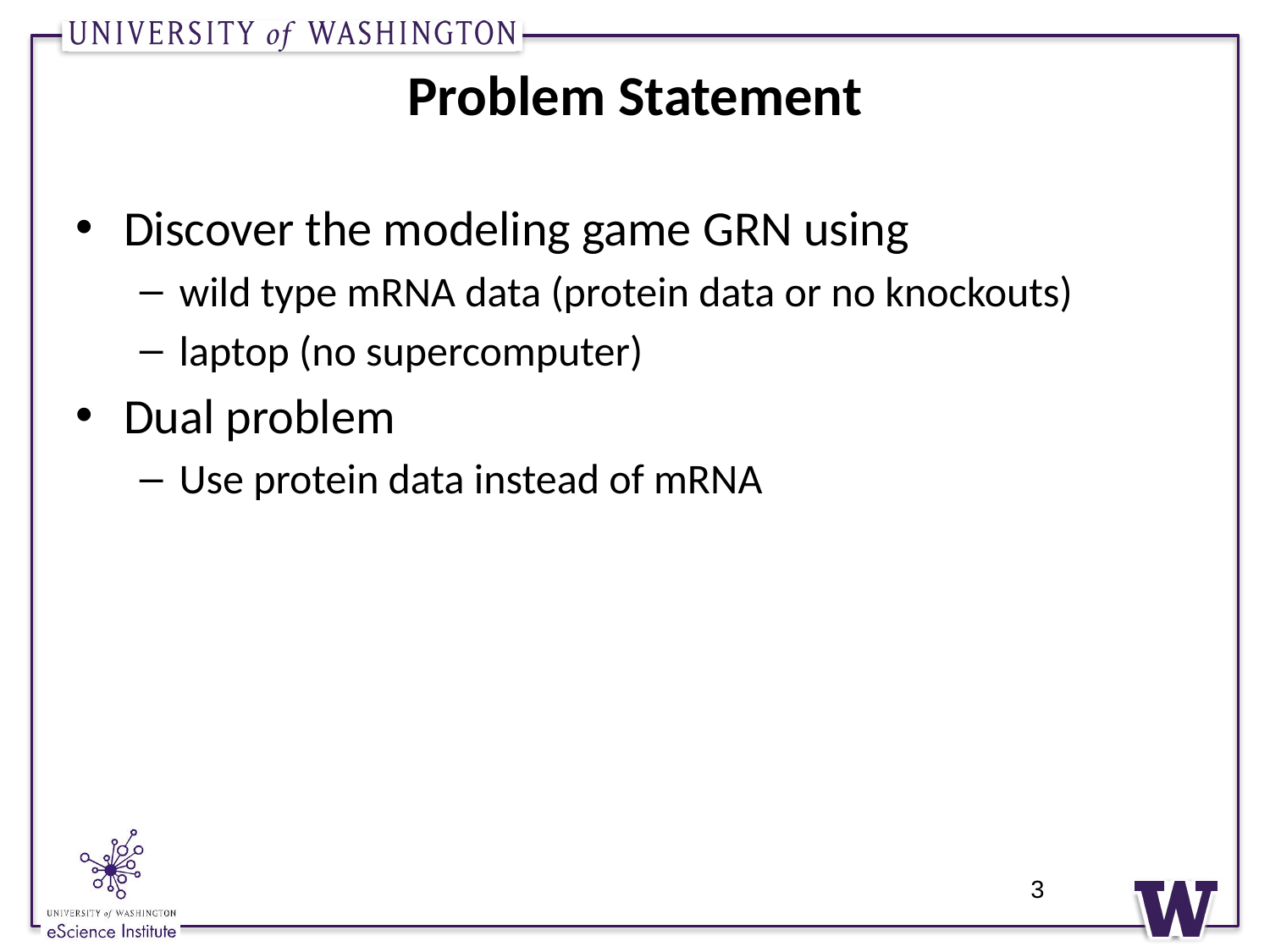

# Problem Statement
Discover the modeling game GRN using
wild type mRNA data (protein data or no knockouts)
laptop (no supercomputer)
Dual problem
Use protein data instead of mRNA
3